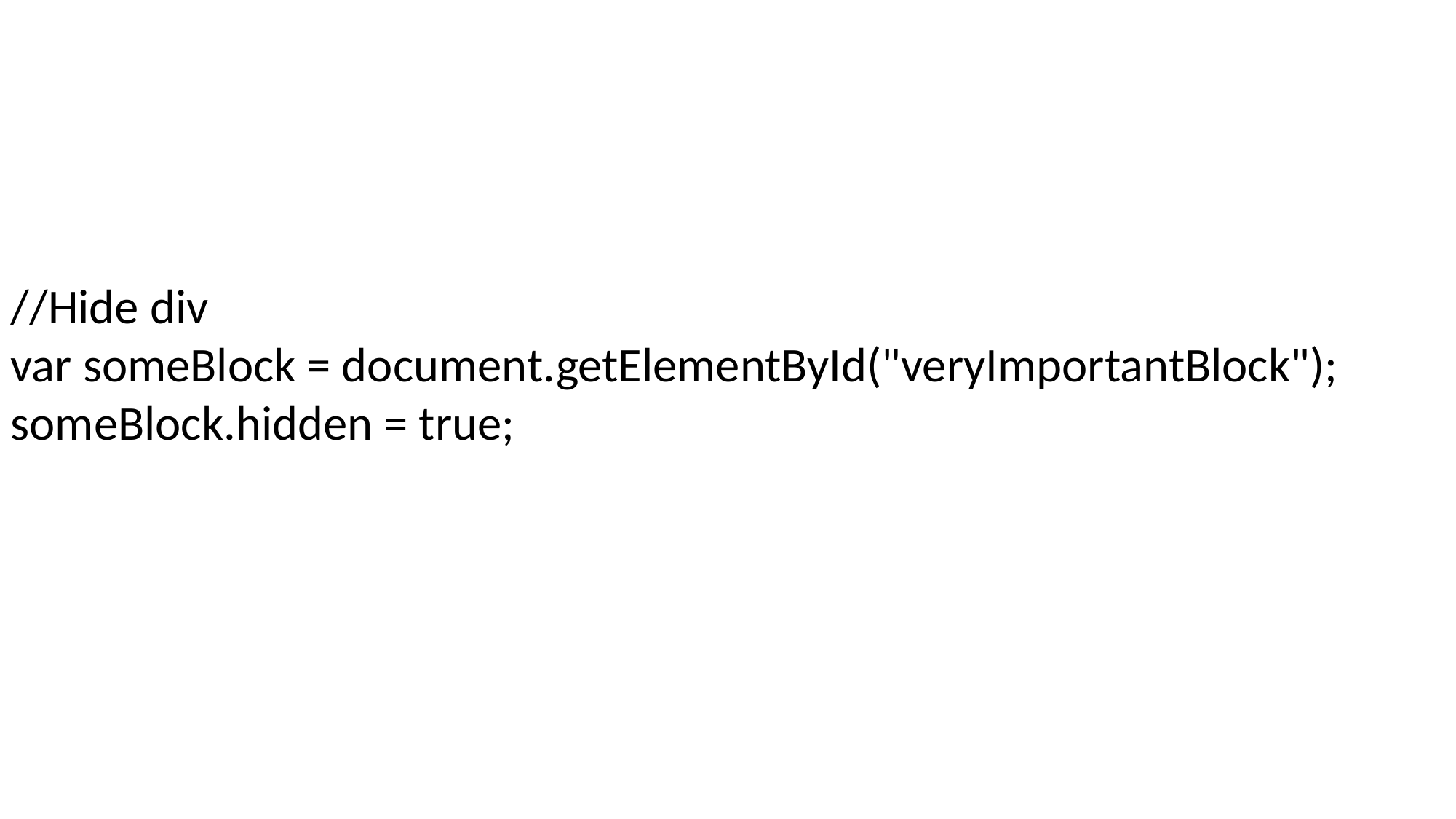

#

//Hide div
var someBlock = document.getElementById("veryImportantBlock");
someBlock.hidden = true;